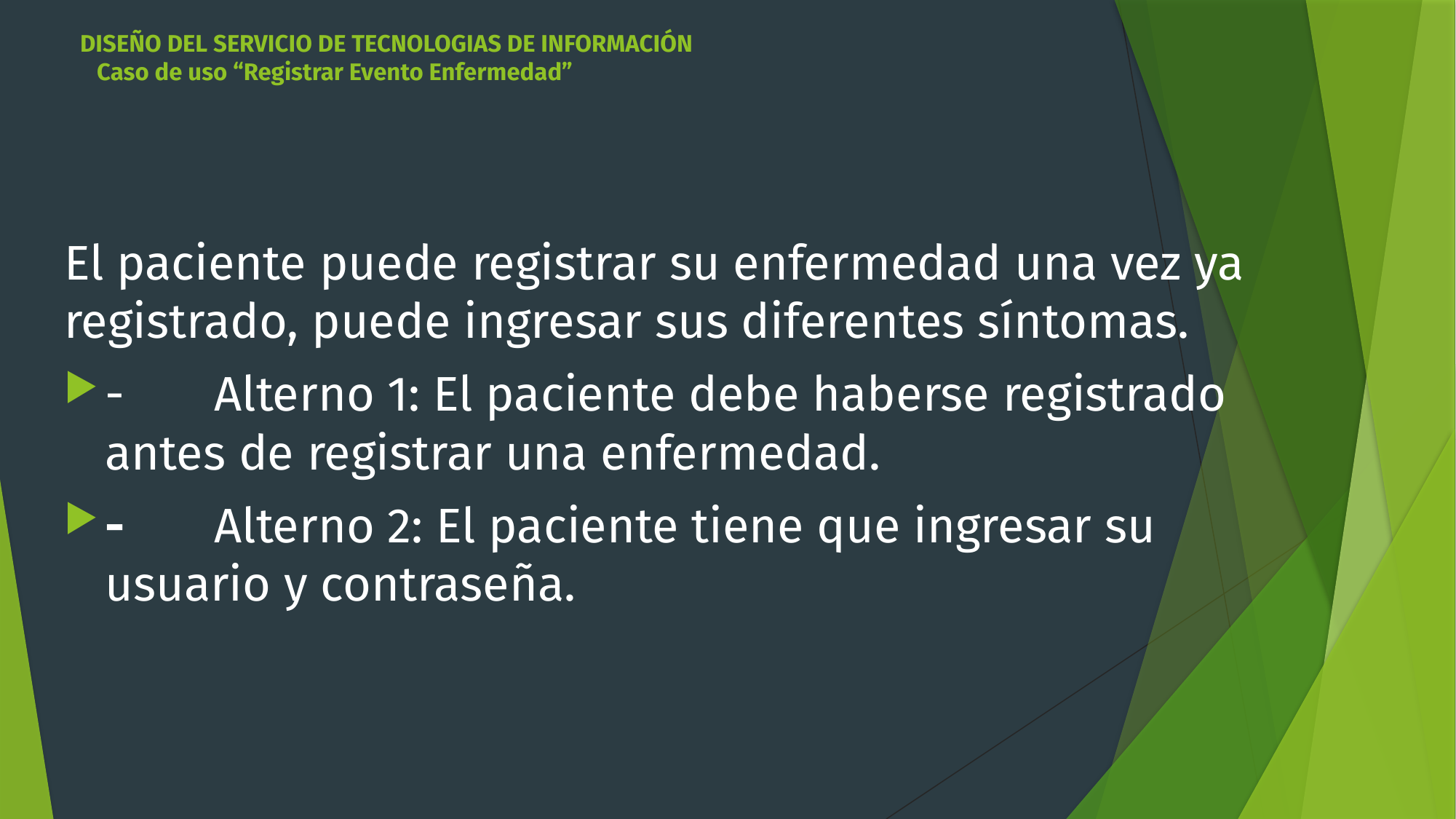

# DISEÑO DEL SERVICIO DE TECNOLOGIAS DE INFORMACIÓN    Caso de uso “Registrar Evento Enfermedad”
El paciente puede registrar su enfermedad una vez ya registrado, puede ingresar sus diferentes síntomas.
-	Alterno 1: El paciente debe haberse registrado antes de registrar una enfermedad.
-	Alterno 2: El paciente tiene que ingresar su usuario y contraseña.